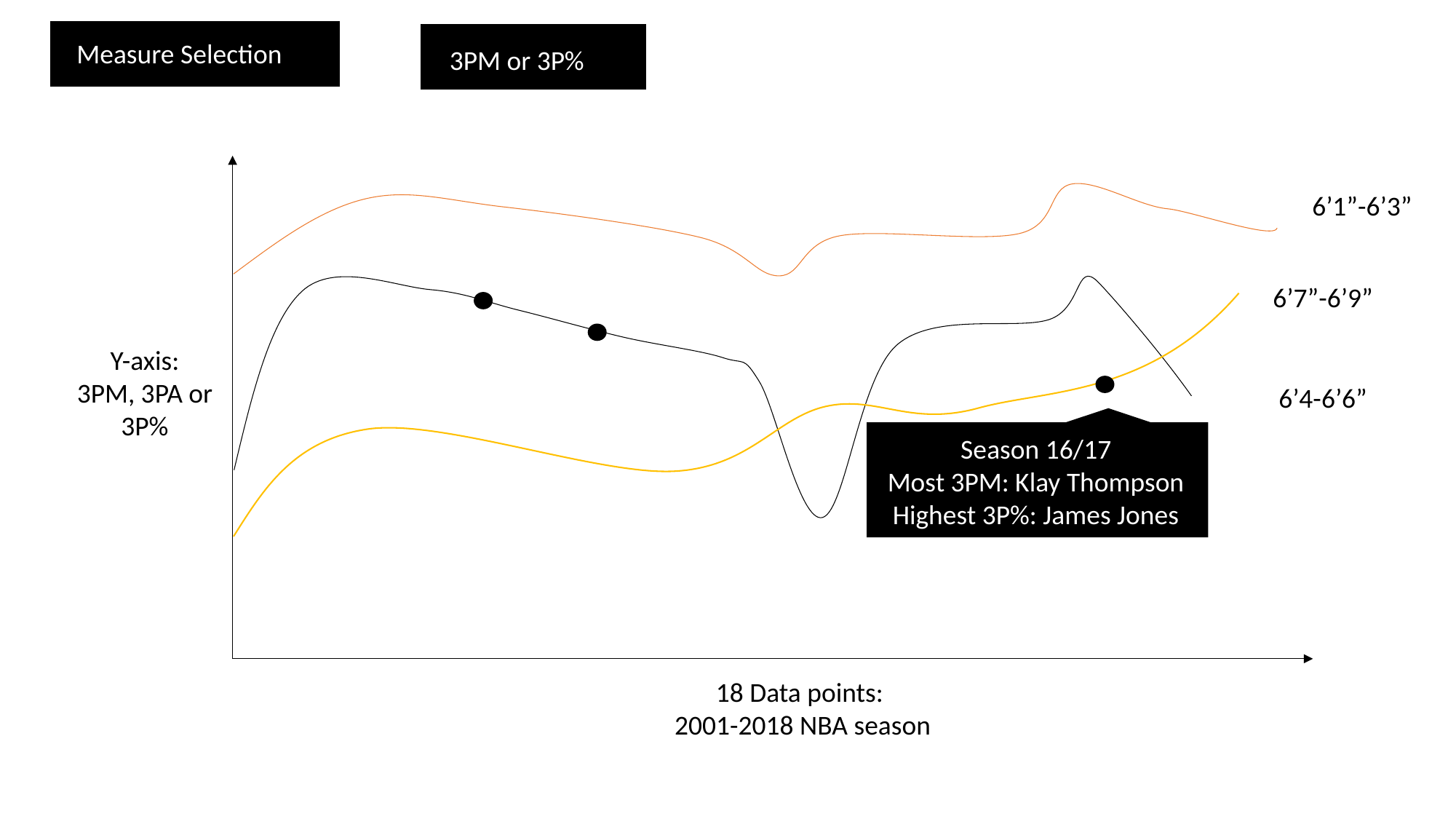

Measure Selection
3PM or 3P%

6’1”-6’3”
6’7”-6’9”

Y-axis:
3PM, 3PA or 3P%
6’4-6’6”

Season 16/17
Most 3PM: Klay Thompson
Highest 3P%: James Jones
18 Data points:
2001-2018 NBA season